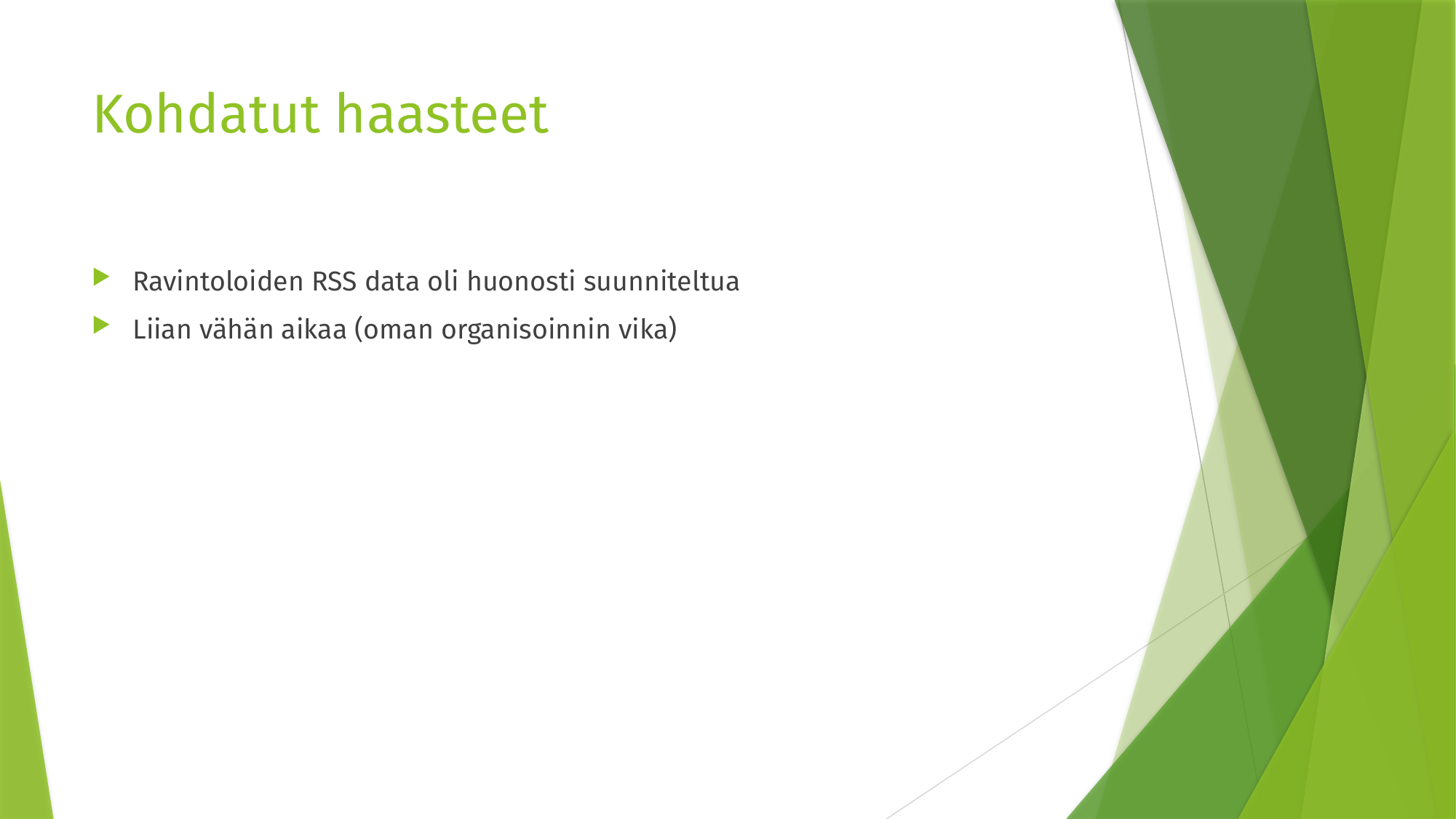

# Kohdatut haasteet
Ravintoloiden RSS data oli huonosti suunniteltua
Liian vähän aikaa (oman organisoinnin vika)